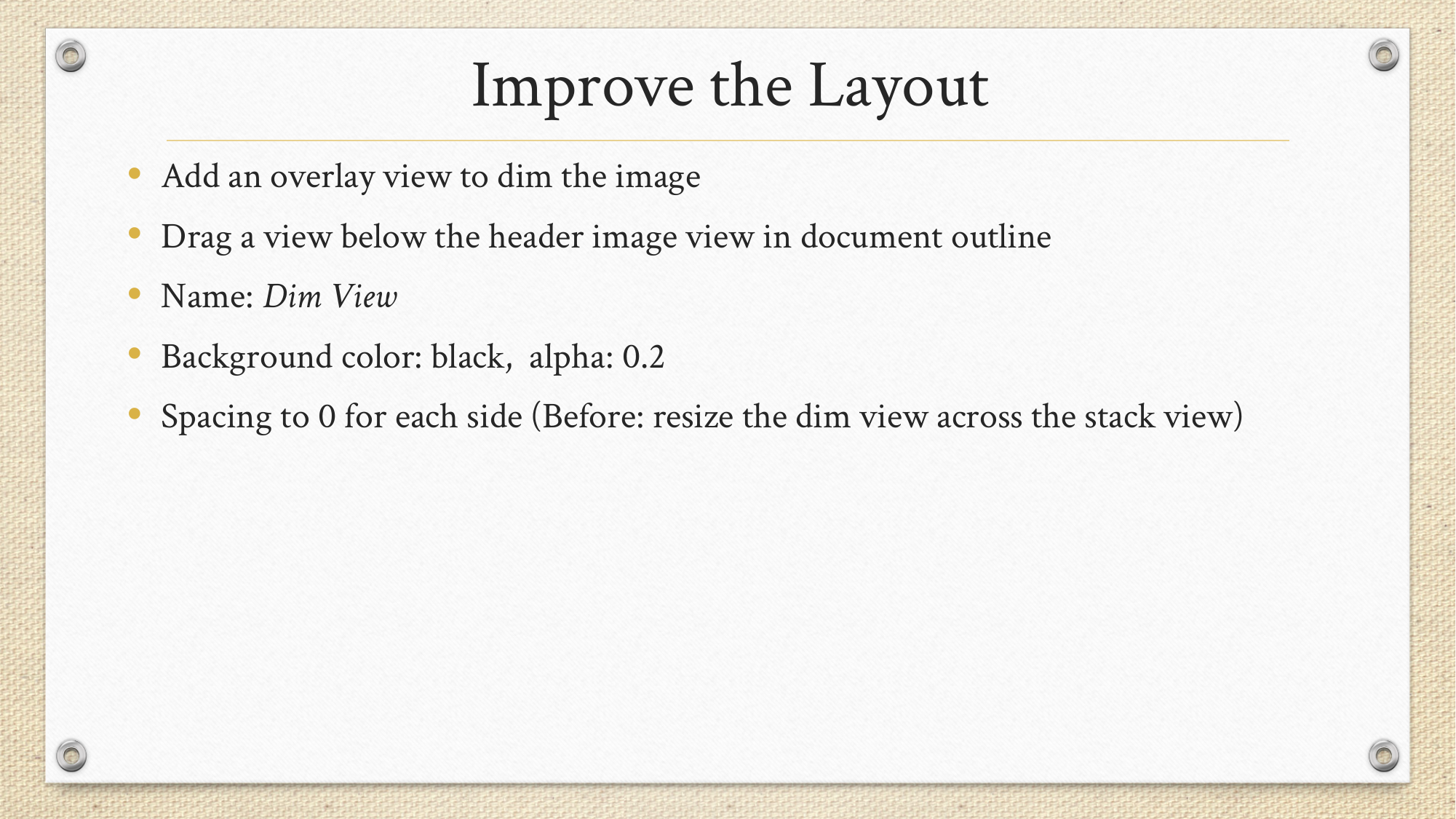

# Improve the Layout
Add an overlay view to dim the image
Drag a view below the header image view in document outline
Name: Dim View
Background color: black,  alpha: 0.2
Spacing to 0 for each side (Before: resize the dim view across the stack view)